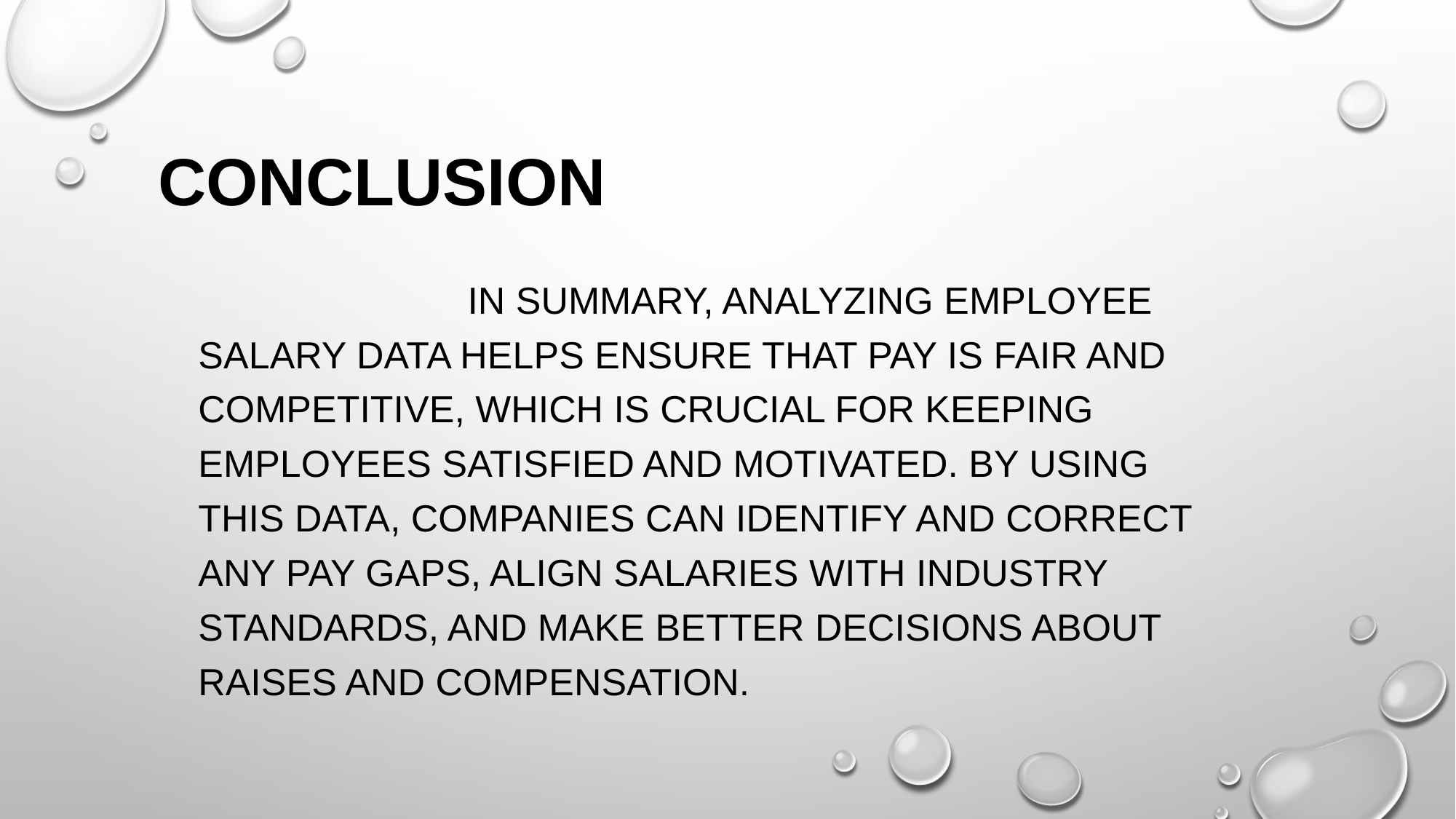

# Conclusion
                                     In summary, analyzing employee salary data helps ensure that pay is fair and competitive, which is crucial for keeping employees satisfied and motivated. By using this data, companies can identify and correct any pay gaps, align salaries with industry standards, and make better decisions about raises and compensation.